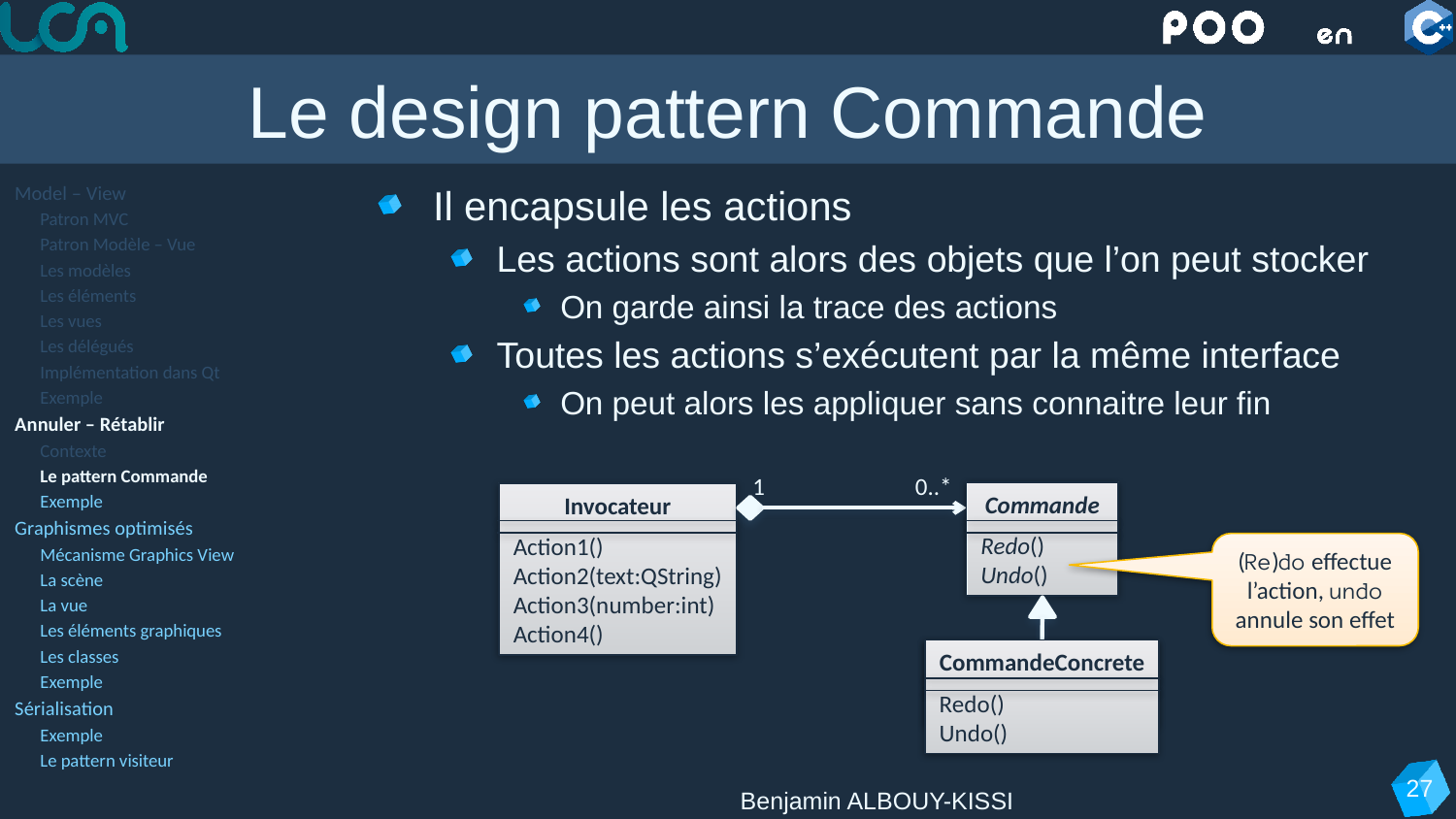

# Le design pattern Commande
Model – View
Patron MVC
Patron Modèle – Vue
Les modèles
Les éléments
Les vues
Les délégués
Implémentation dans Qt
Exemple
Annuler – Rétablir
Contexte
Le pattern Commande
Exemple
Graphismes optimisés
Mécanisme Graphics View
La scène
La vue
Les éléments graphiques
Les classes
Exemple
Sérialisation
Exemple
Le pattern visiteur
Il encapsule les actions
Les actions sont alors des objets que l’on peut stocker
On garde ainsi la trace des actions
Toutes les actions s’exécutent par la même interface
On peut alors les appliquer sans connaitre leur fin
1
0..*
Commande
Redo()
Undo()

CommandeConcrete
Redo()
Undo()
Invocateur
Action1()
Action2(text:QString)
Action3(number:int)
Action4()
Commande
Do()

CommandeConcrete
Do()

(Re)do effectue l’action, undo annule son effet
27
Benjamin ALBOUY-KISSI